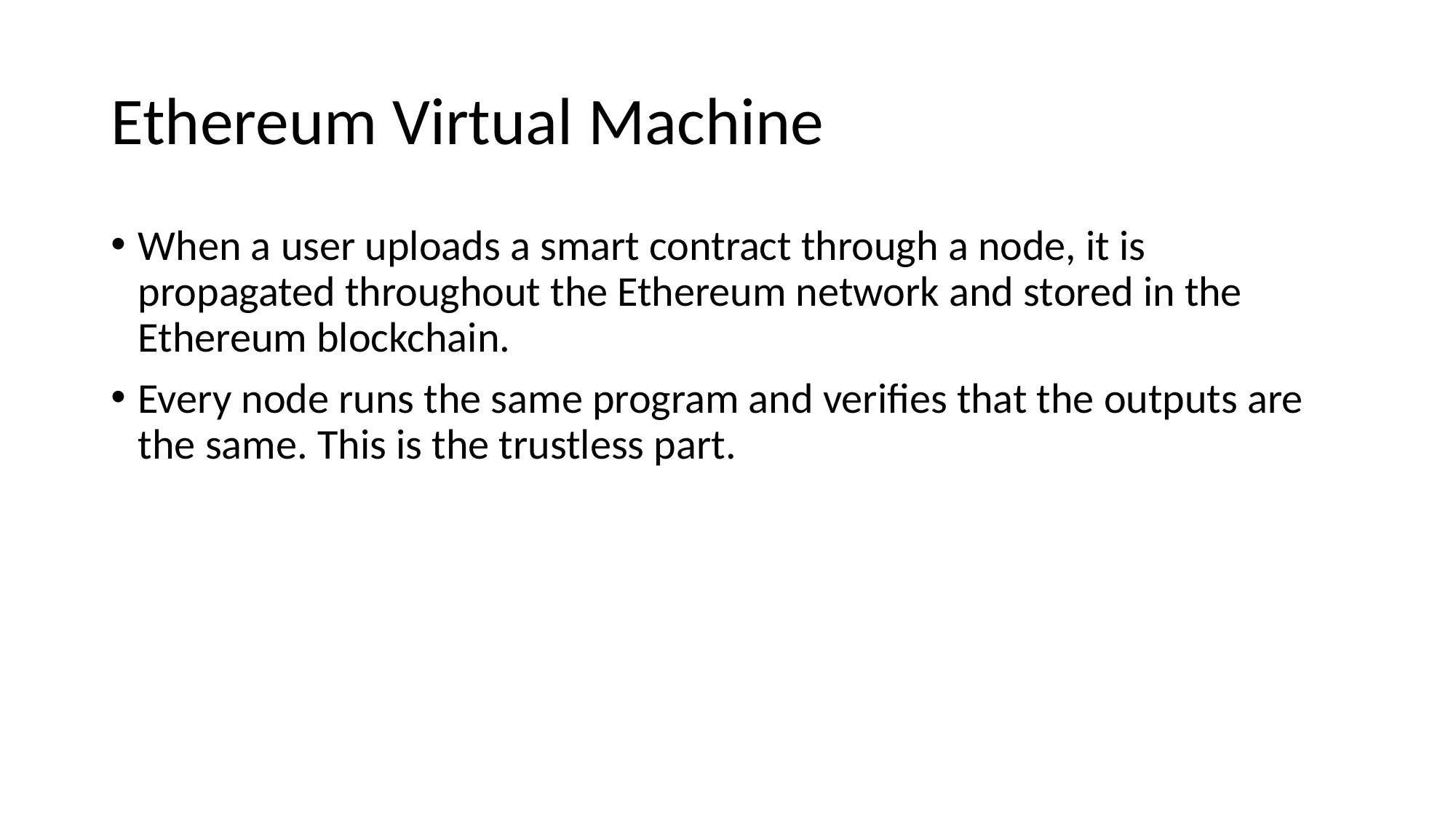

# Ethereum Virtual Machine
When a user uploads a smart contract through a node, it is propagated throughout the Ethereum network and stored in the Ethereum blockchain.
Every node runs the same program and verifies that the outputs are the same. This is the trustless part.